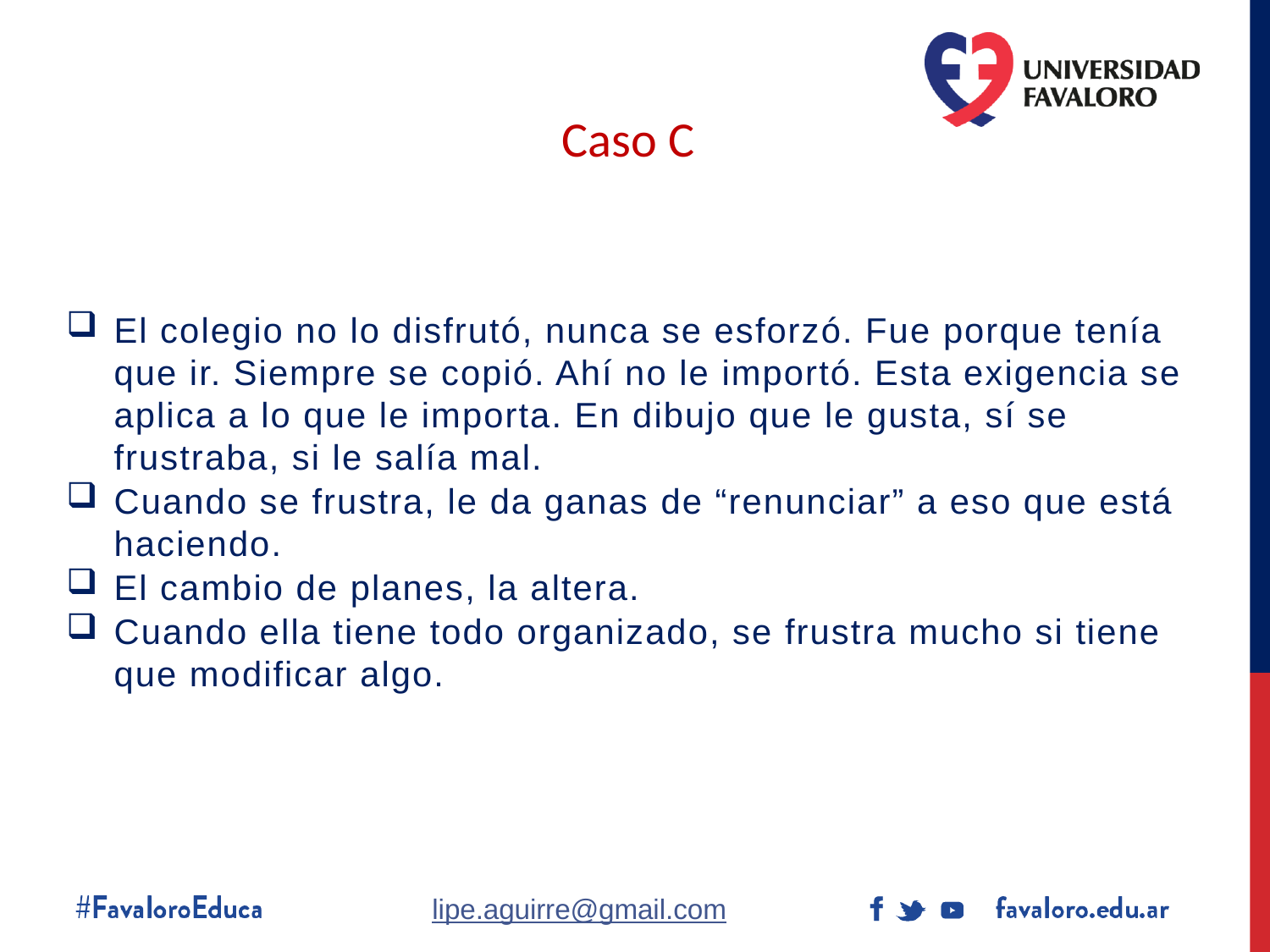

# Caso C
El colegio no lo disfrutó, nunca se esforzó. Fue porque tenía que ir. Siempre se copió. Ahí no le importó. Esta exigencia se aplica a lo que le importa. En dibujo que le gusta, sí se frustraba, si le salía mal.
Cuando se frustra, le da ganas de “renunciar” a eso que está haciendo.
El cambio de planes, la altera.
Cuando ella tiene todo organizado, se frustra mucho si tiene que modificar algo.
lipe.aguirre@gmail.com